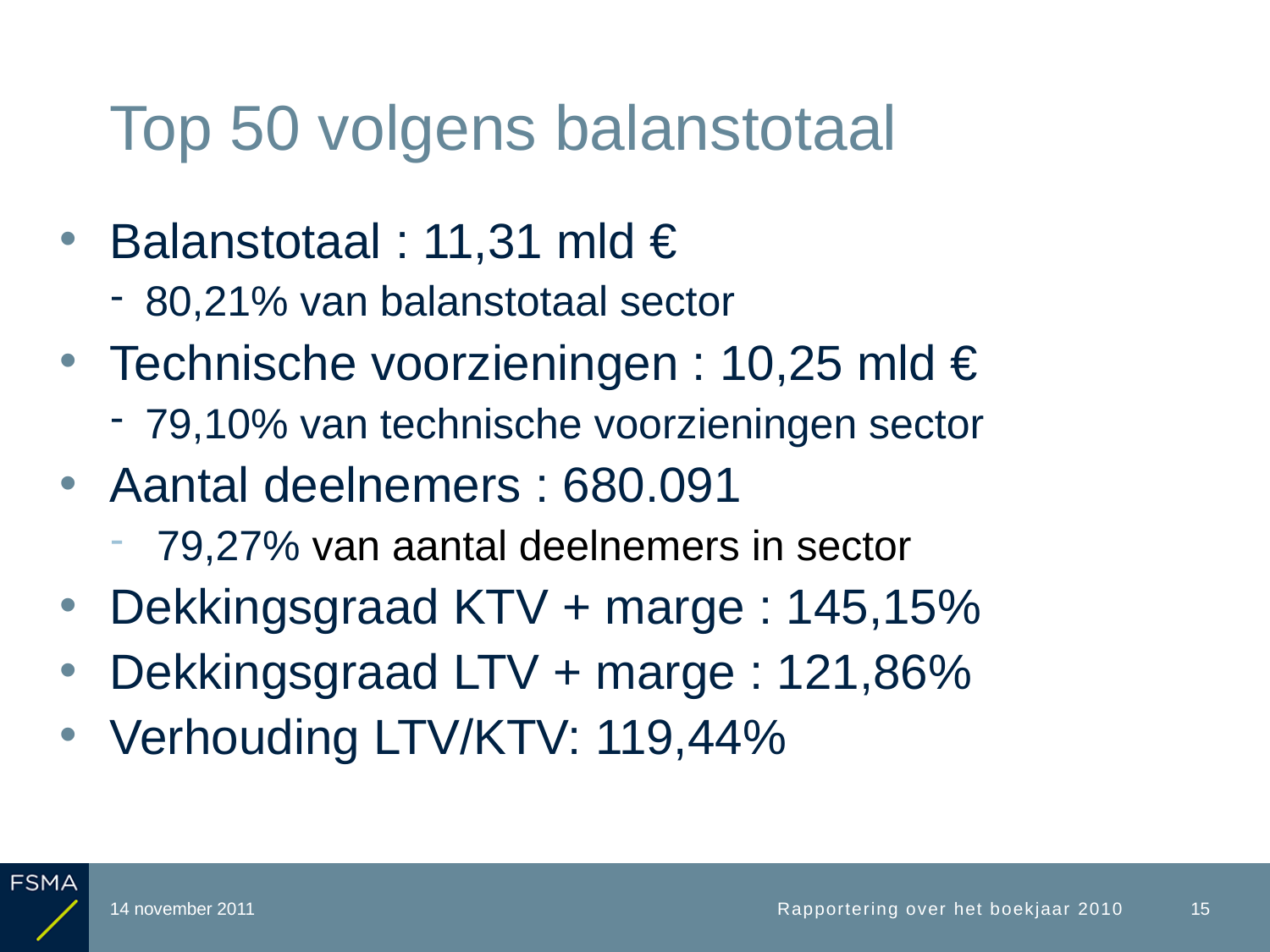

# Top 50 volgens balanstotaal
Balanstotaal : 11,31 mld €
80,21% van balanstotaal sector
Technische voorzieningen : 10,25 mld €
79,10% van technische voorzieningen sector
Aantal deelnemers : 680.091
 79,27% van aantal deelnemers in sector
Dekkingsgraad KTV + marge : 145,15%
Dekkingsgraad LTV + marge : 121,86%
Verhouding LTV/KTV: 119,44%
14 november 2011
Rapportering over het boekjaar 2010
15